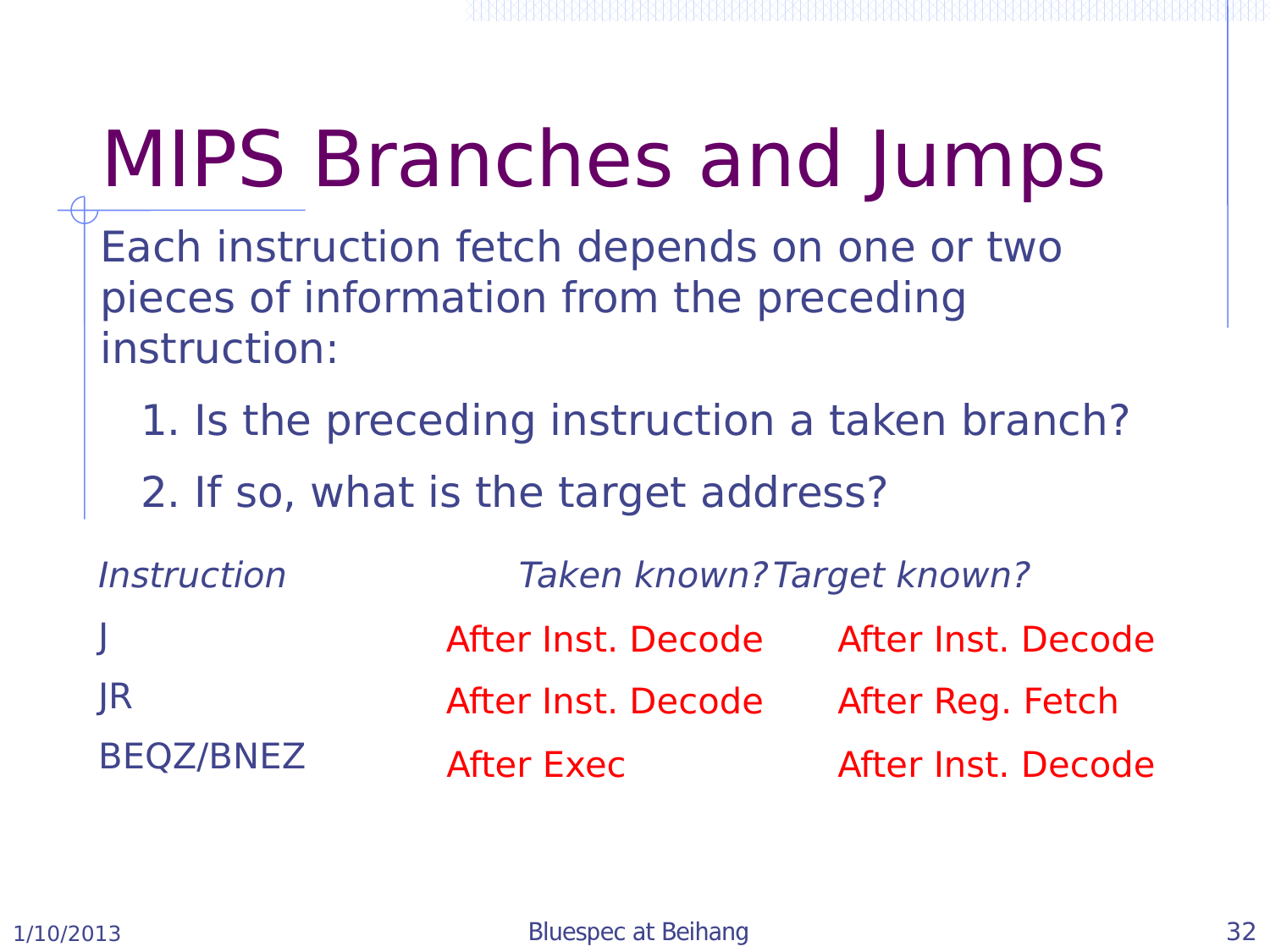

# MIPS Branches and Jumps
Each instruction fetch depends on one or two pieces of information from the preceding instruction:
   1. Is the preceding instruction a taken branch?
   2. If so, what is the target address?
Instruction		Taken known?	Target known?
J
JR
BEQZ/BNEZ
After Inst. Decode
After Inst. Decode
After Inst. Decode
After Reg. Fetch
After Exec
After Inst. Decode
1/10/2013
Bluespec at Beihang
32